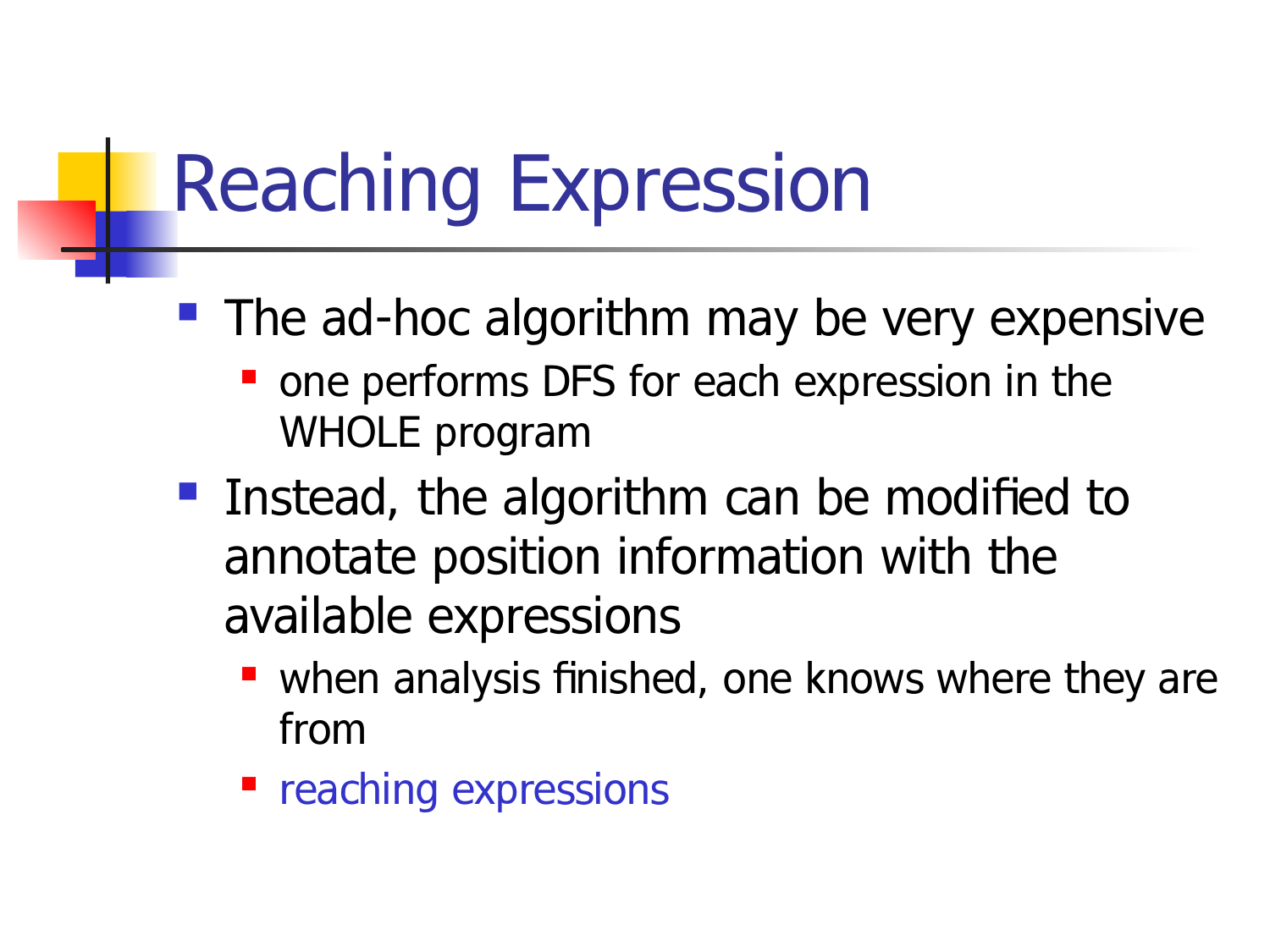

# Reaching Expression
The ad-hoc algorithm may be very expensive
one performs DFS for each expression in the WHOLE program
Instead, the algorithm can be modified to annotate position information with the available expressions
when analysis finished, one knows where they are from
reaching expressions